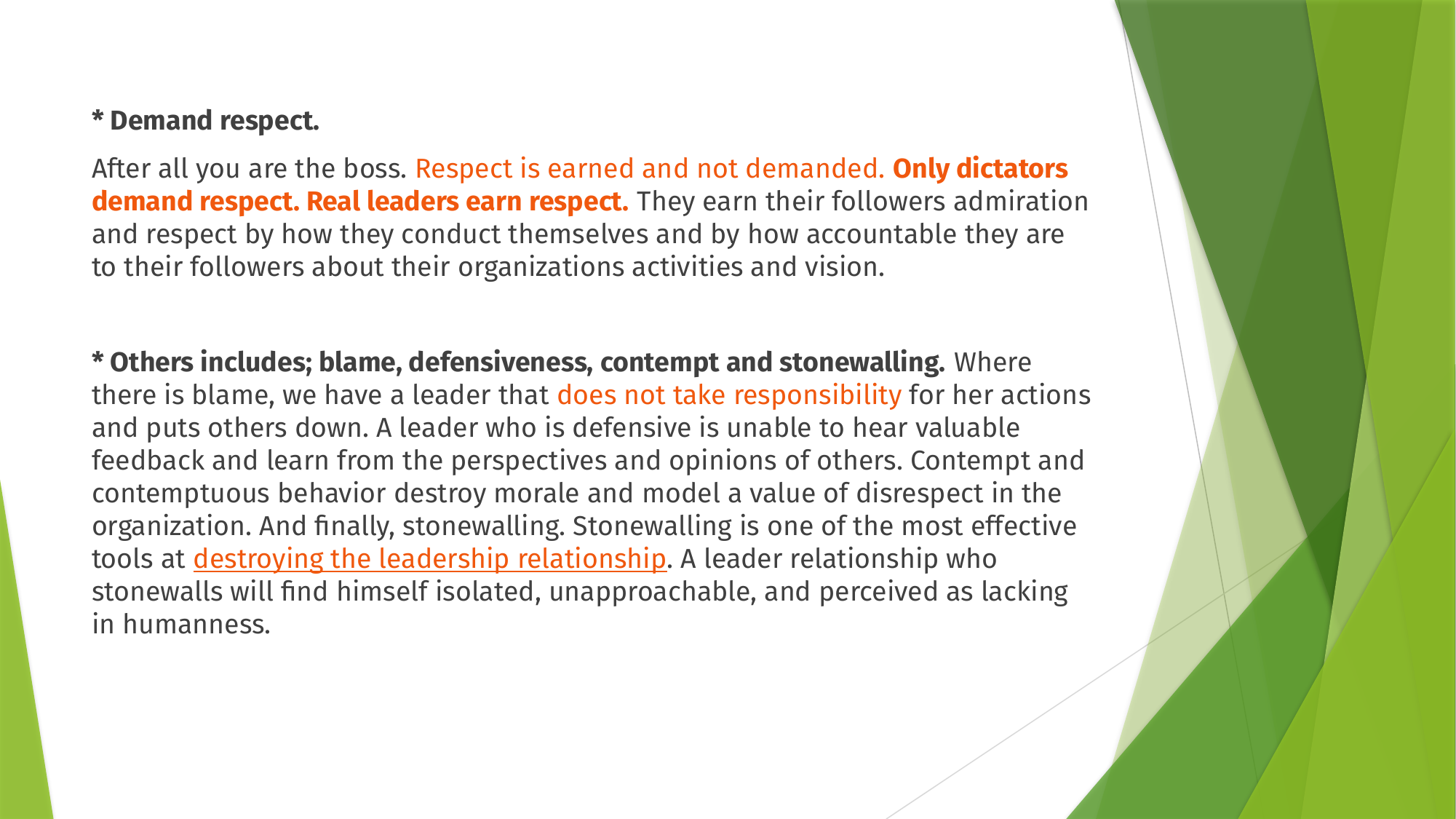

* Demand respect.
After all you are the boss. Respect is earned and not demanded. Only dictators demand respect. Real leaders earn respect. They earn their followers admiration and respect by how they conduct themselves and by how accountable they are to their followers about their organizations activities and vision.

* Others includes; blame, defensiveness, contempt and stonewalling. Where there is blame, we have a leader that does not take responsibility for her actions and puts others down. A leader who is defensive is unable to hear valuable feedback and learn from the perspectives and opinions of others. Contempt and contemptuous behavior destroy morale and model a value of disrespect in the organization. And finally, stonewalling. Stonewalling is one of the most effective tools at destroying the leadership relationship. A leader relationship who stonewalls will find himself isolated, unapproachable, and perceived as lacking in humanness.